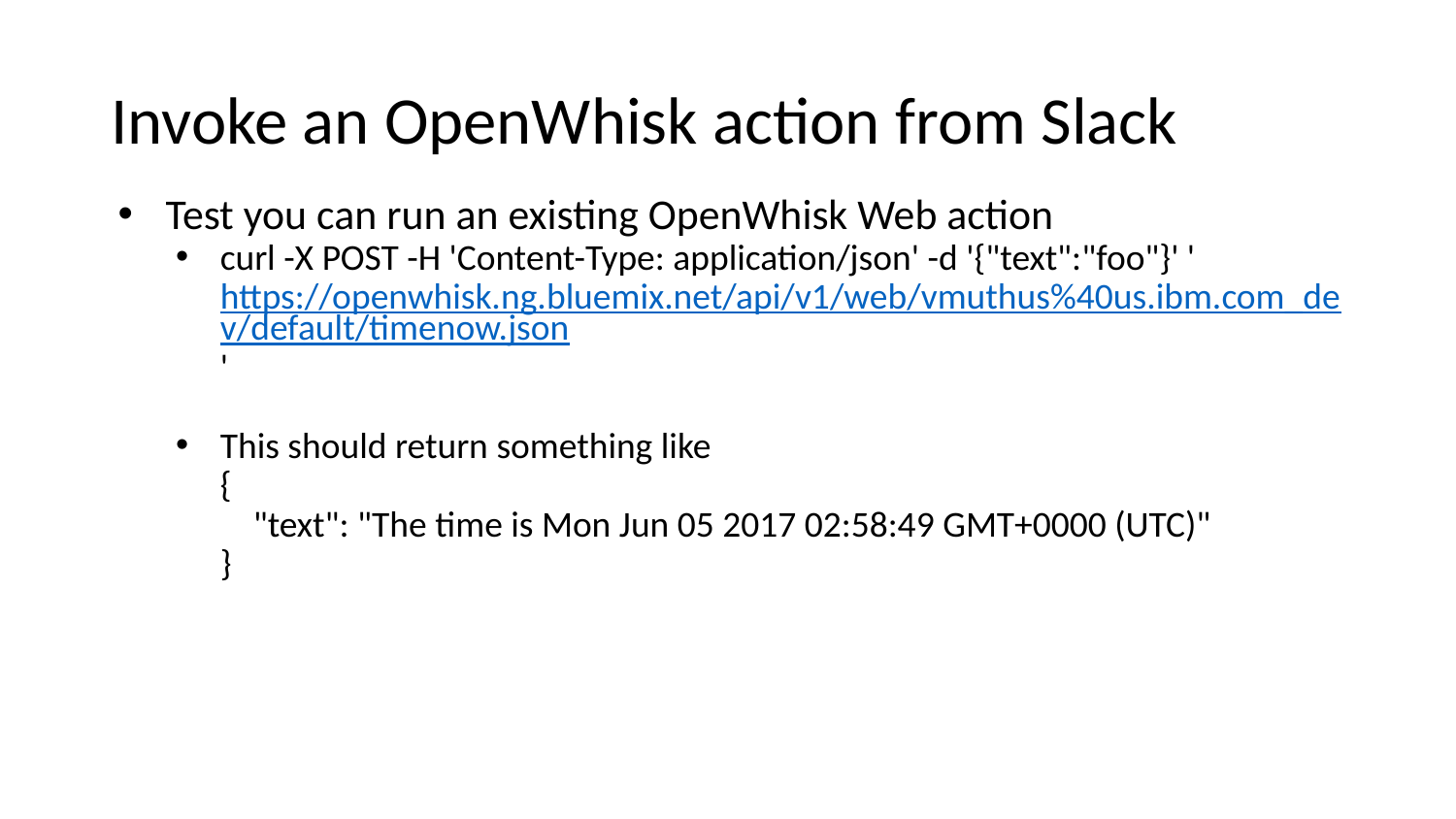

# Invoke an OpenWhisk action from Slack
Test you can run an existing OpenWhisk Web action
curl -X POST -H 'Content-Type: application/json' -d '{"text":"foo"}' 'https://openwhisk.ng.bluemix.net/api/v1/web/vmuthus%40us.ibm.com_dev/default/timenow.json'
This should return something like
{
    "text": "The time is Mon Jun 05 2017 02:58:49 GMT+0000 (UTC)"
}